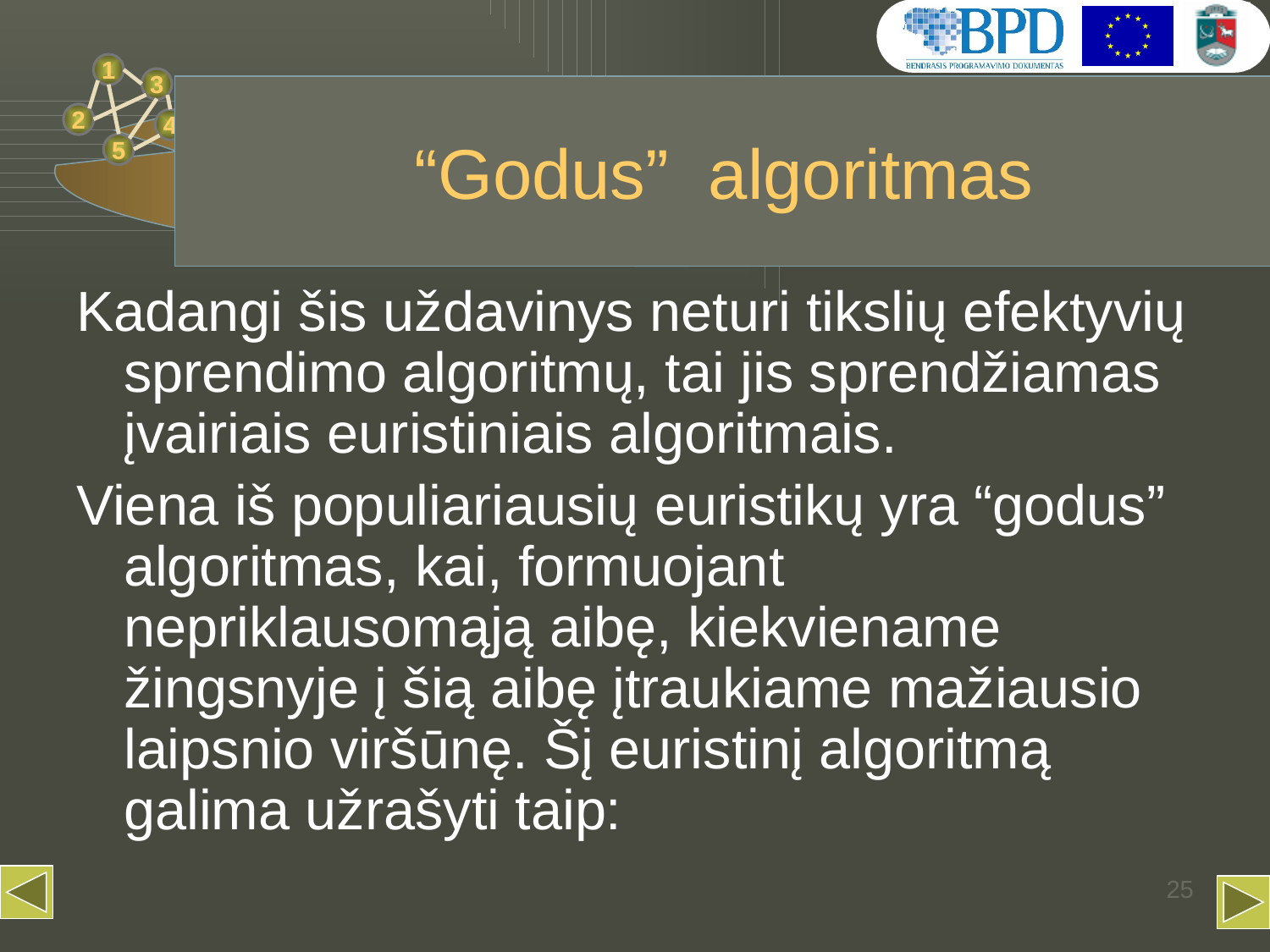

# “Godus”  algoritmas
Kadangi šis uždavinys neturi tikslių efektyvių sprendimo algoritmų, tai jis sprendžiamas įvairiais euristiniais algoritmais.
Viena iš populiariausių euristikų yra “godus” algoritmas, kai, formuojant nepriklausomąją aibę, kiekviename žingsnyje į šią aibę įtraukiame mažiausio laipsnio viršūnę. Šį euristinį algoritmą galima užrašyti taip:

25